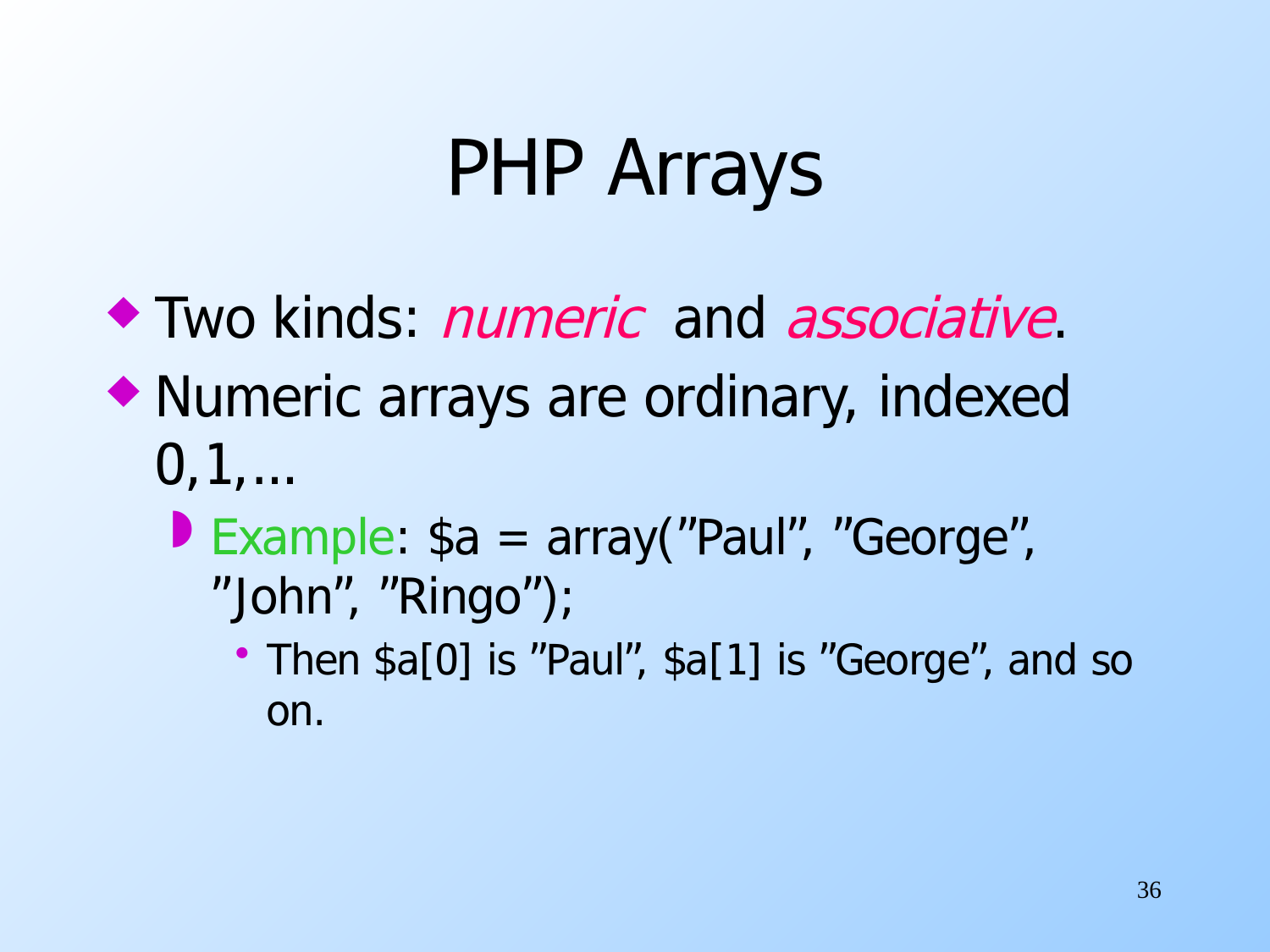

# PHP Arrays
Two kinds: numeric  and associative.
Numeric arrays are ordinary, indexed 0,1,…
Example: $a = array(”Paul”, ”George”, ”John”, ”Ringo”);
Then $a[0] is ”Paul”, $a[1] is ”George”, and so on.
36